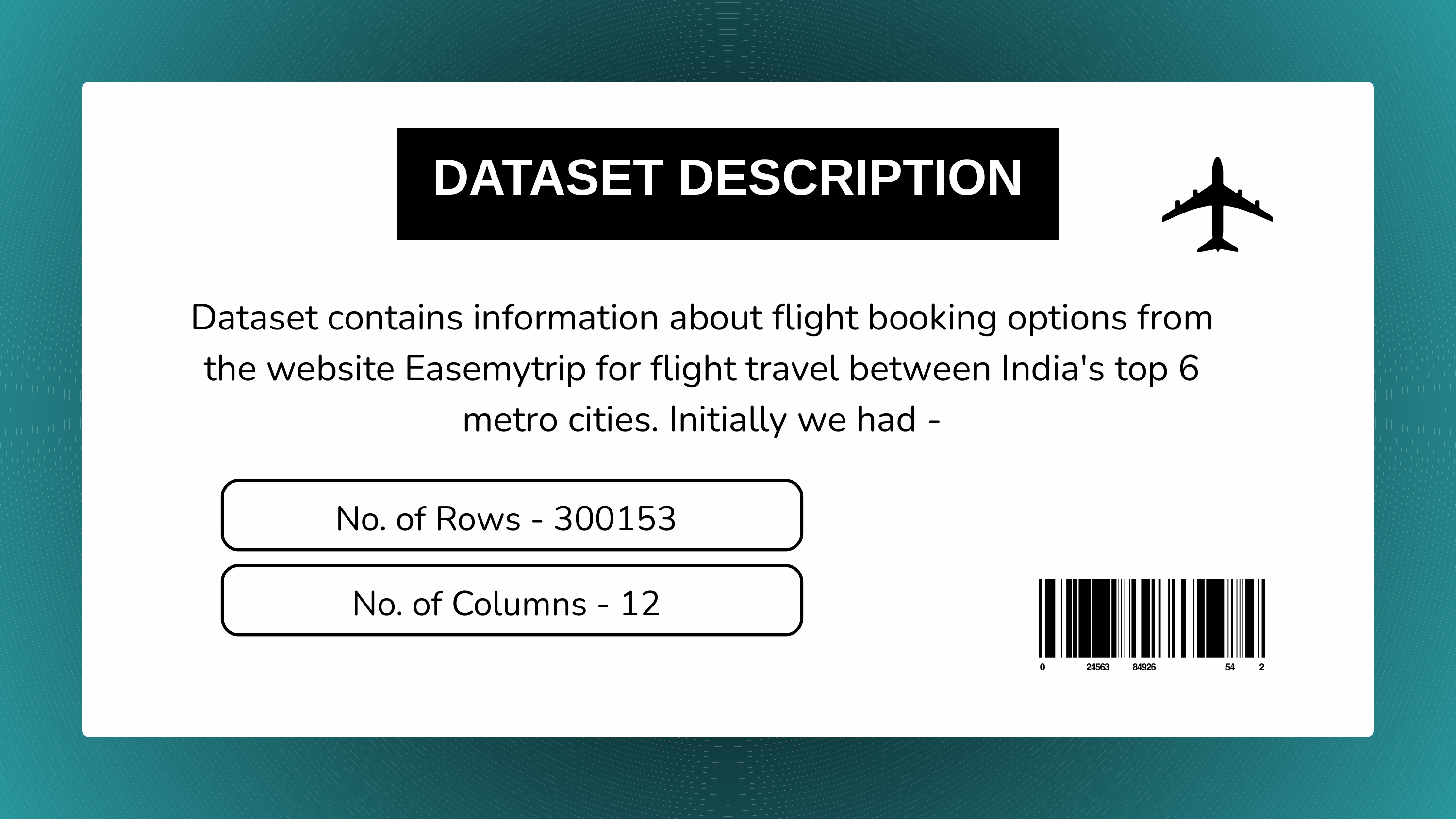

DATASET DESCRIPTION

Dataset contains information about flight booking options from the website Easemytrip for flight travel between India's top 6 metro cities. Initially we had -

No. of Rows - 300153

No. of Columns - 12